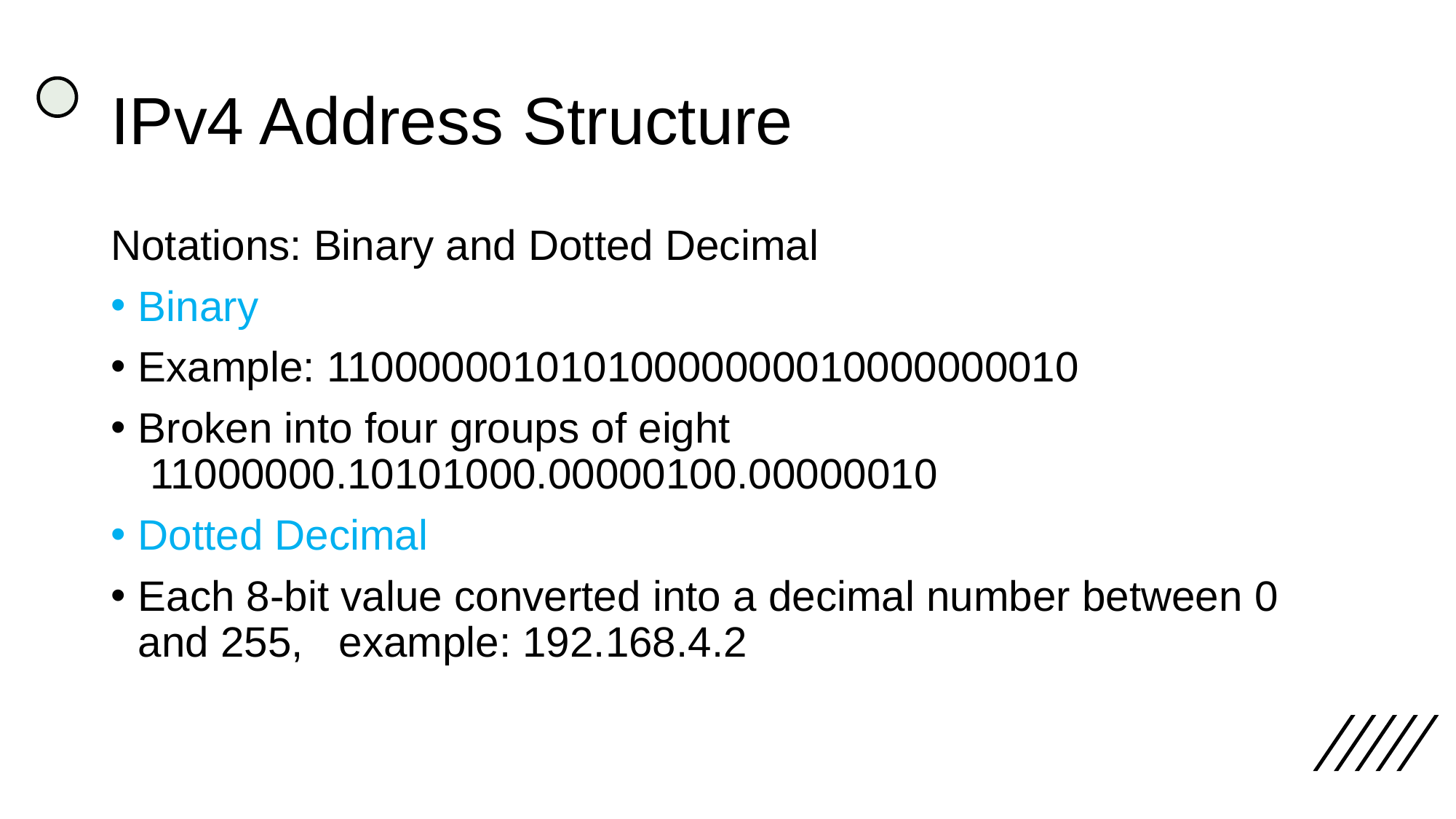

# IPv4 Address Structure
Notations: Binary and Dotted Decimal
Binary
Example: 11000000101010000000010000000010
Broken into four groups of eight
 11000000.10101000.00000100.00000010
Dotted Decimal
Each 8-bit value converted into a decimal number between 0 and 255,   example: 192.168.4.2